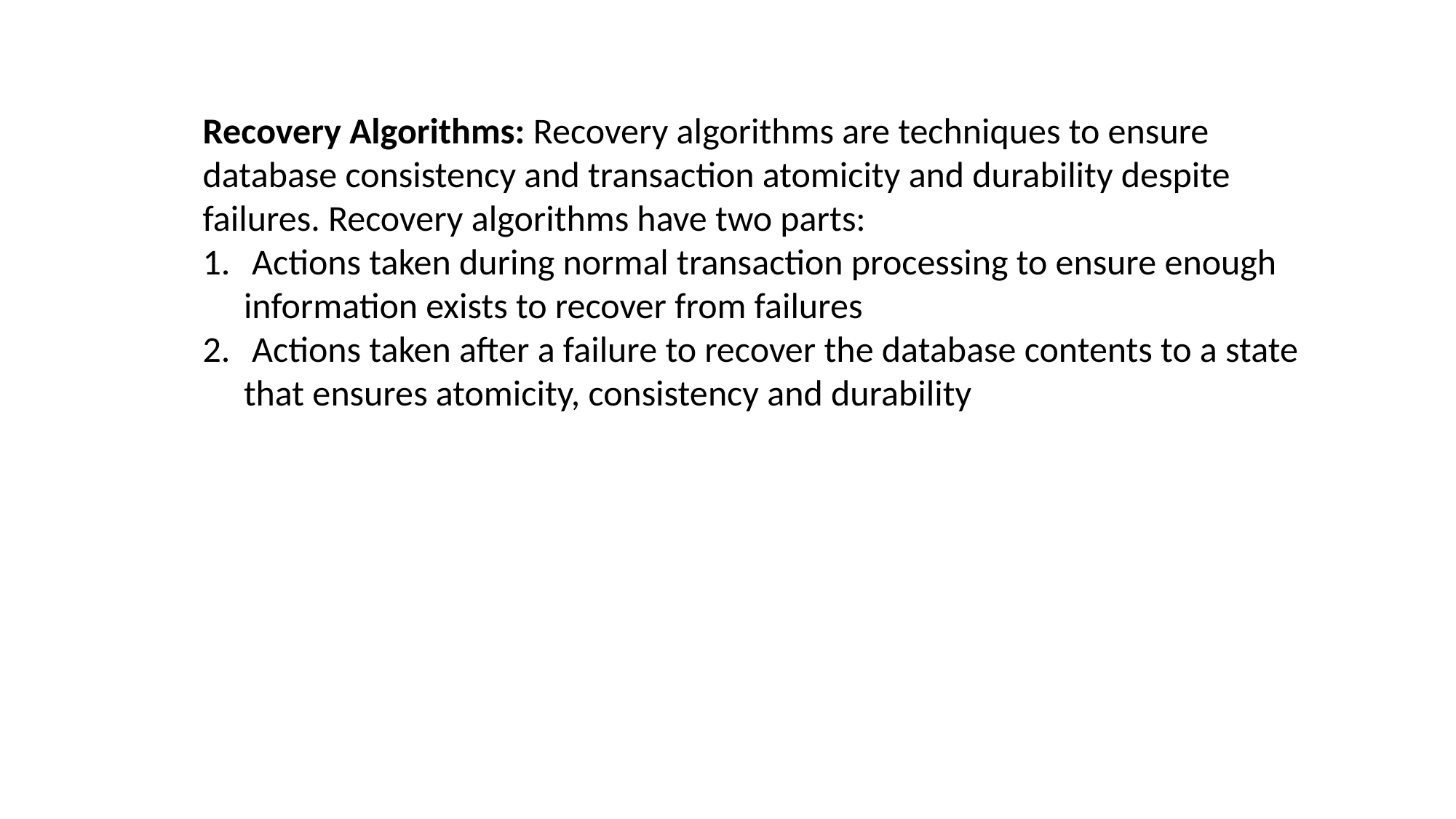

Recovery Algorithms: Recovery algorithms are techniques to ensure database consistency and transaction atomicity and durability despite failures. Recovery algorithms have two parts:
 Actions taken during normal transaction processing to ensure enough information exists to recover from failures
 Actions taken after a failure to recover the database contents to a state that ensures atomicity, consistency and durability